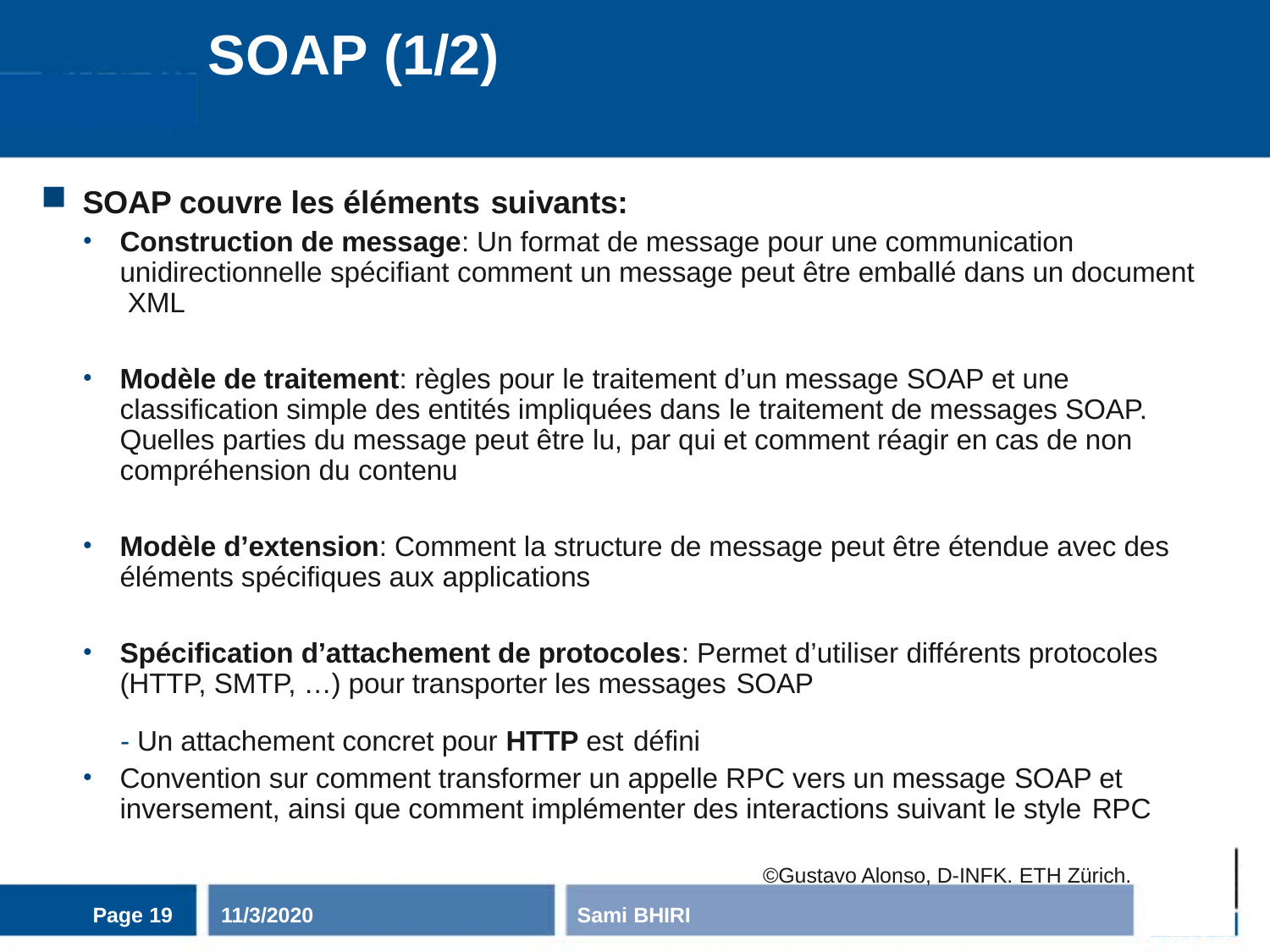

# SOAP (1/2)

SOAP couvre les éléments suivants:
Construction de message: Un format de message pour une communication  unidirectionnelle spécifiant comment un message peut être emballé dans un document  XML

Modèle de traitement: règles pour le traitement d’un message SOAP et une  classification simple des entités impliquées dans le traitement de messages SOAP.  Quelles parties du message peut être lu, par qui et comment réagir en cas de non  compréhension du contenu

Modèle d’extension: Comment la structure de message peut être étendue avec des  éléments spécifiques aux applications

Spécification d’attachement de protocoles: Permet d’utiliser différents protocoles  (HTTP, SMTP, …) pour transporter les messages SOAP
- Un attachement concret pour HTTP est défini
Convention sur comment transformer un appelle RPC vers un message SOAP et  inversement, ainsi que comment implémenter des interactions suivant le style RPC

©Gustavo Alonso, D-INFK. ETH Zürich.
Page 19
11/3/2020
Sami BHIRI